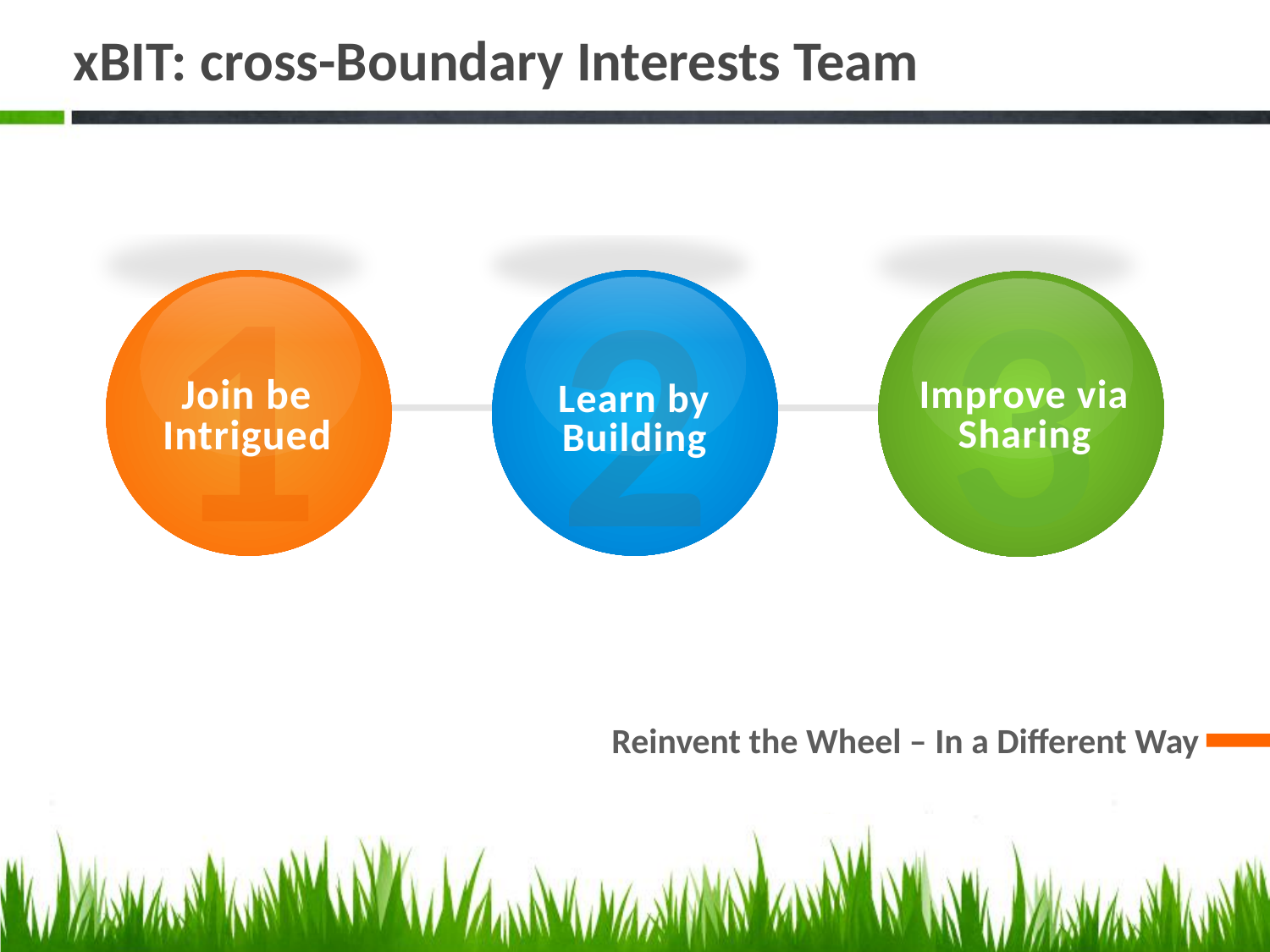

# xBIT: cross-Boundary Interests Team
1

Join be Intrigued
3

Improve via Sharing
2

Learn by Building
Reinvent the Wheel – In a Different Way